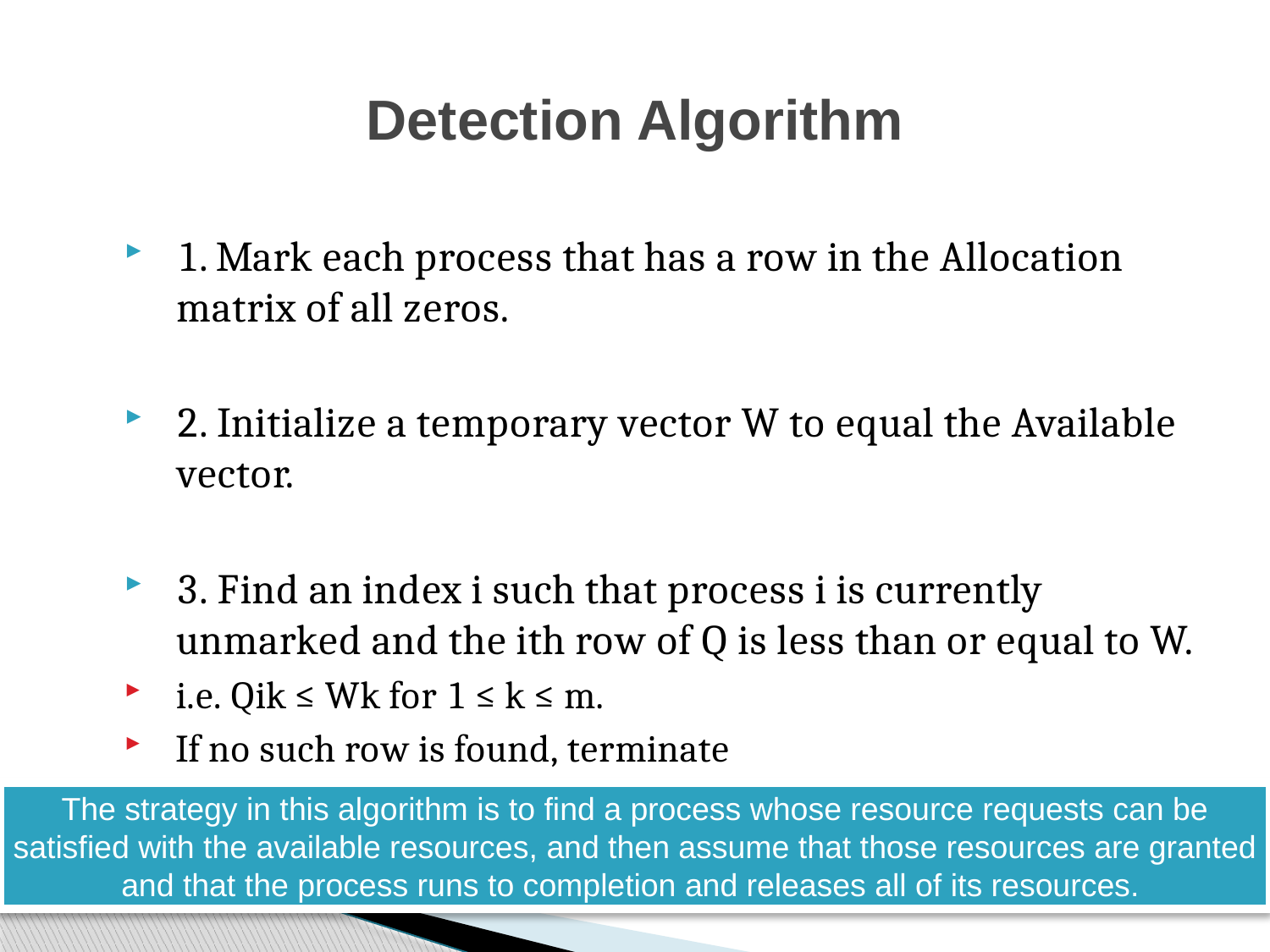

Detection Algorithm
1. Mark each process that has a row in the Allocation matrix of all zeros.

2. Initialize a temporary vector W to equal the Available vector.

3. Find an index i such that process i is currently unmarked and the ith row of Q is less than or equal to W.
i.e. Qik ≤ Wk for 1 ≤ k ≤ m.
If no such row is found, terminate
The strategy in this algorithm is to find a process whose resource requests can be satisfied with the available resources, and then assume that those resources are granted and that the process runs to completion and releases all of its resources.